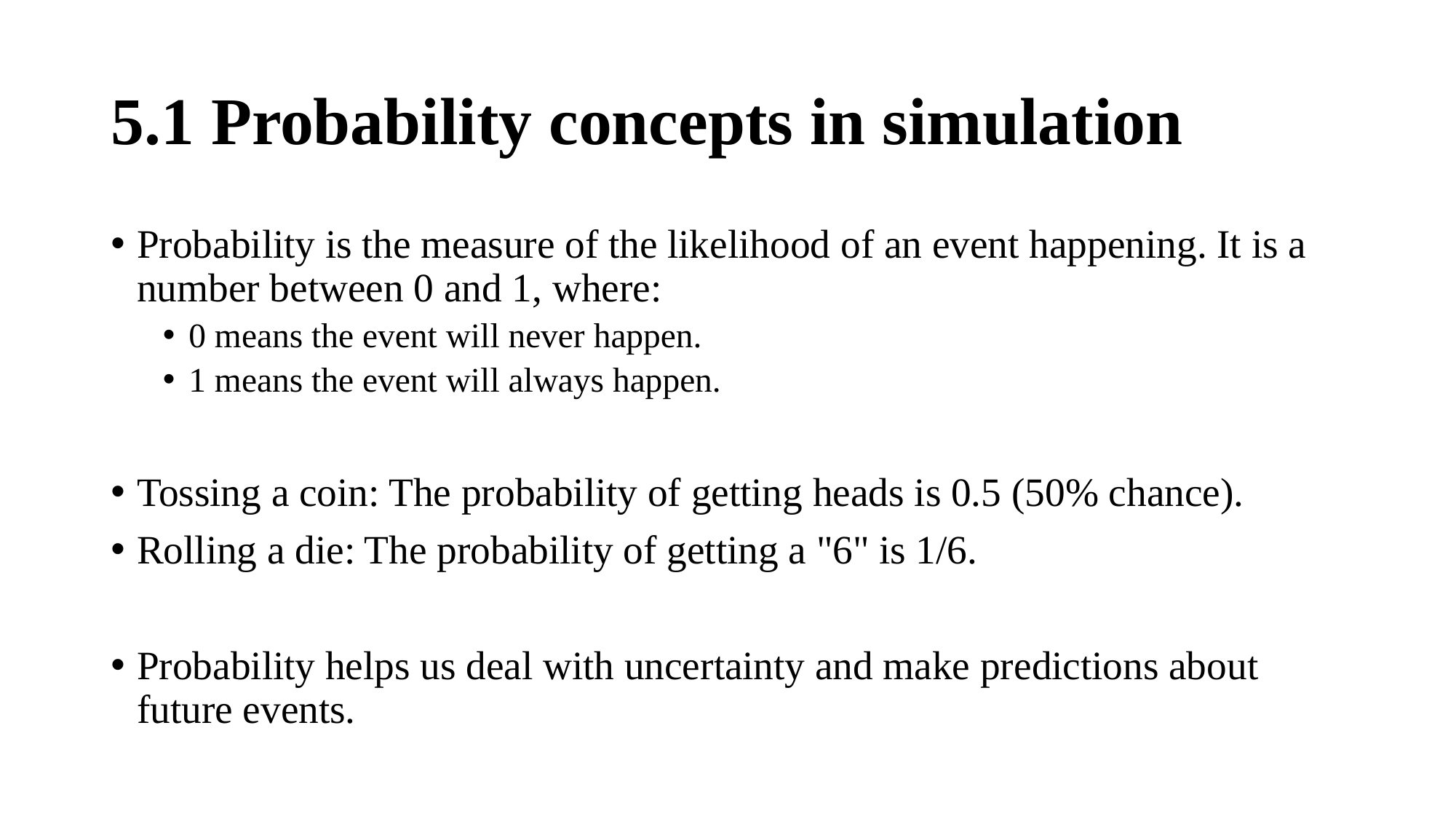

# 5.1 Probability concepts in simulation
Probability is the measure of the likelihood of an event happening. It is a number between 0 and 1, where:
0 means the event will never happen.
1 means the event will always happen.

Tossing a coin: The probability of getting heads is 0.5 (50% chance).
Rolling a die: The probability of getting a "6" is 1/6.

Probability helps us deal with uncertainty and make predictions about future events.